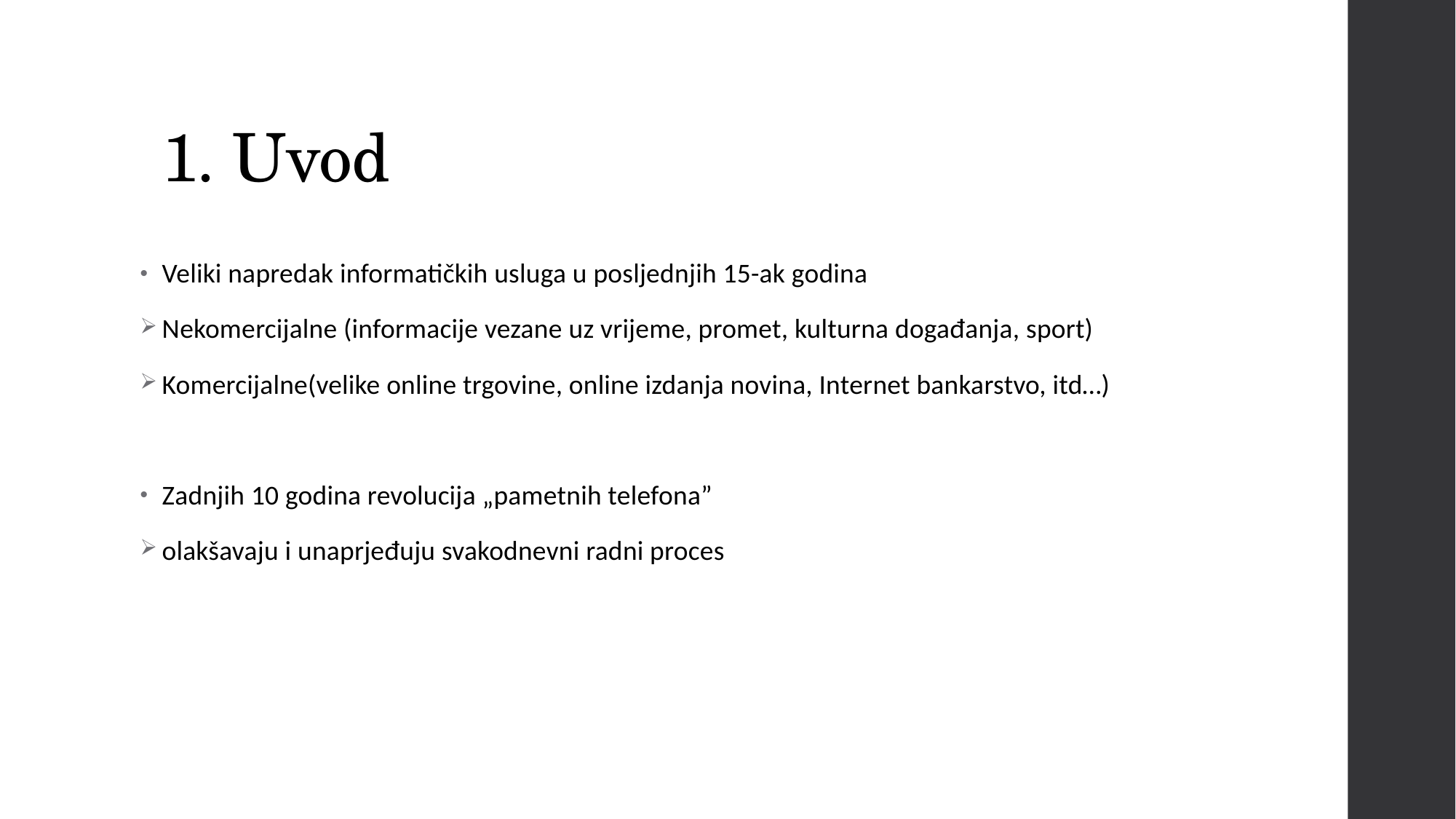

# 1. Uvod
Veliki napredak informatičkih usluga u posljednjih 15-ak godina
Nekomercijalne (informacije vezane uz vrijeme, promet, kulturna događanja, sport)
Komercijalne(velike online trgovine, online izdanja novina, Internet bankarstvo, itd…)

Zadnjih 10 godina revolucija „pametnih telefona”
olakšavaju i unaprjeđuju svakodnevni radni proces